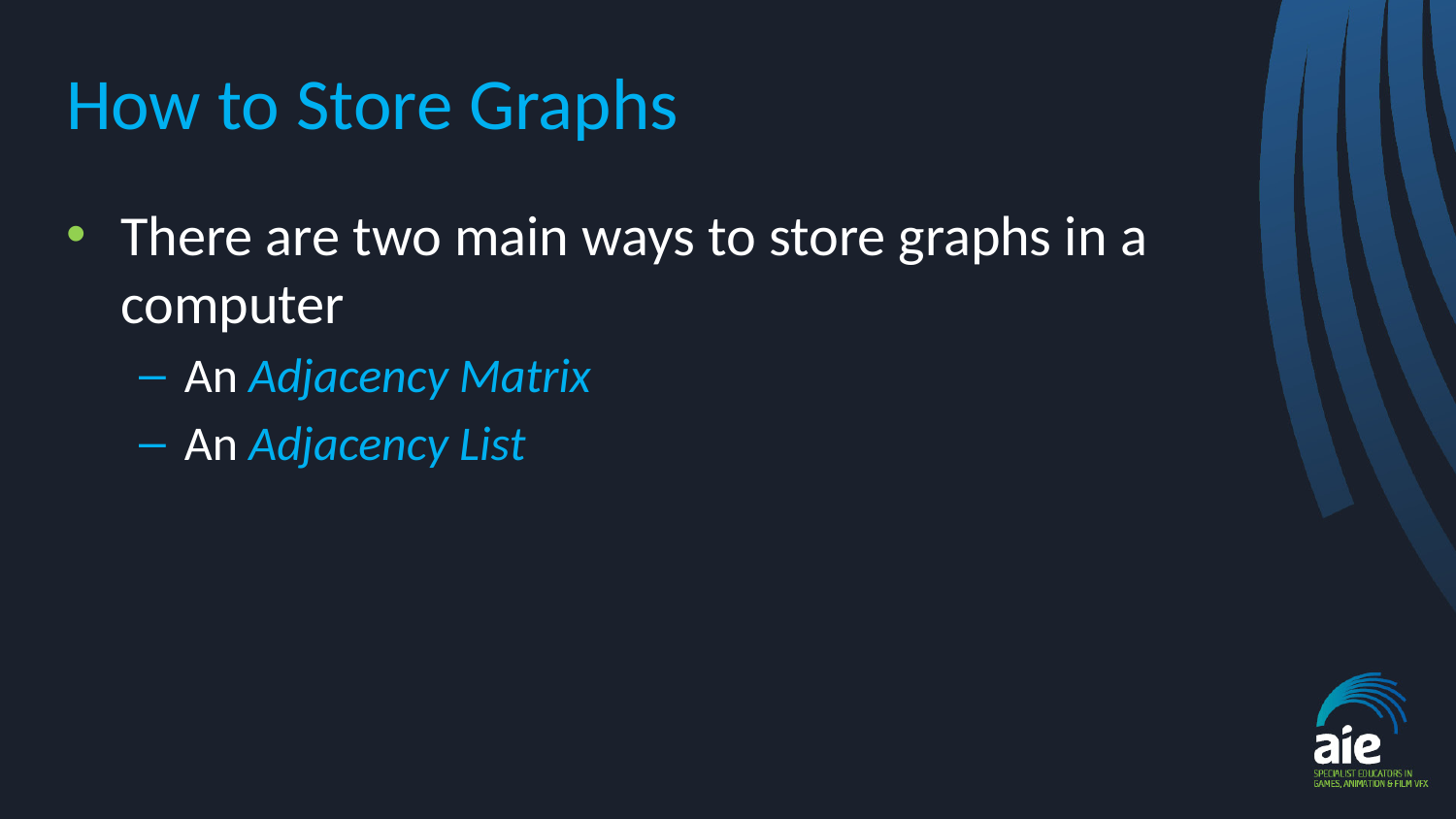

# How to Store Graphs
There are two main ways to store graphs in a computer
An Adjacency Matrix
An Adjacency List